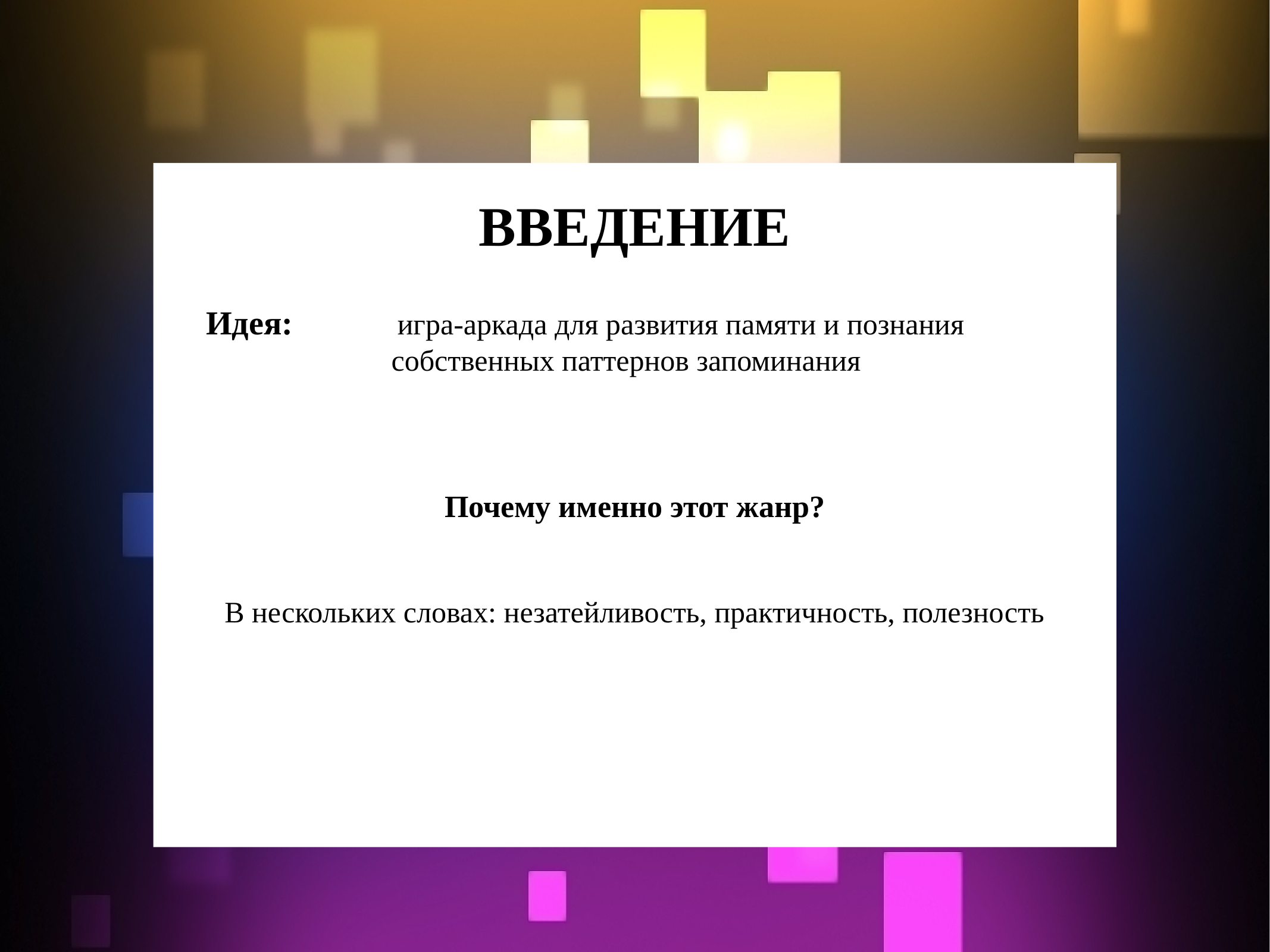

ВВЕДЕНИЕ
Идея:              игра-аркада для развития памяти и познания
            собственных паттернов запоминания
Почему именно этот жанр?
В нескольких словах: незатейливость, практичность, полезность